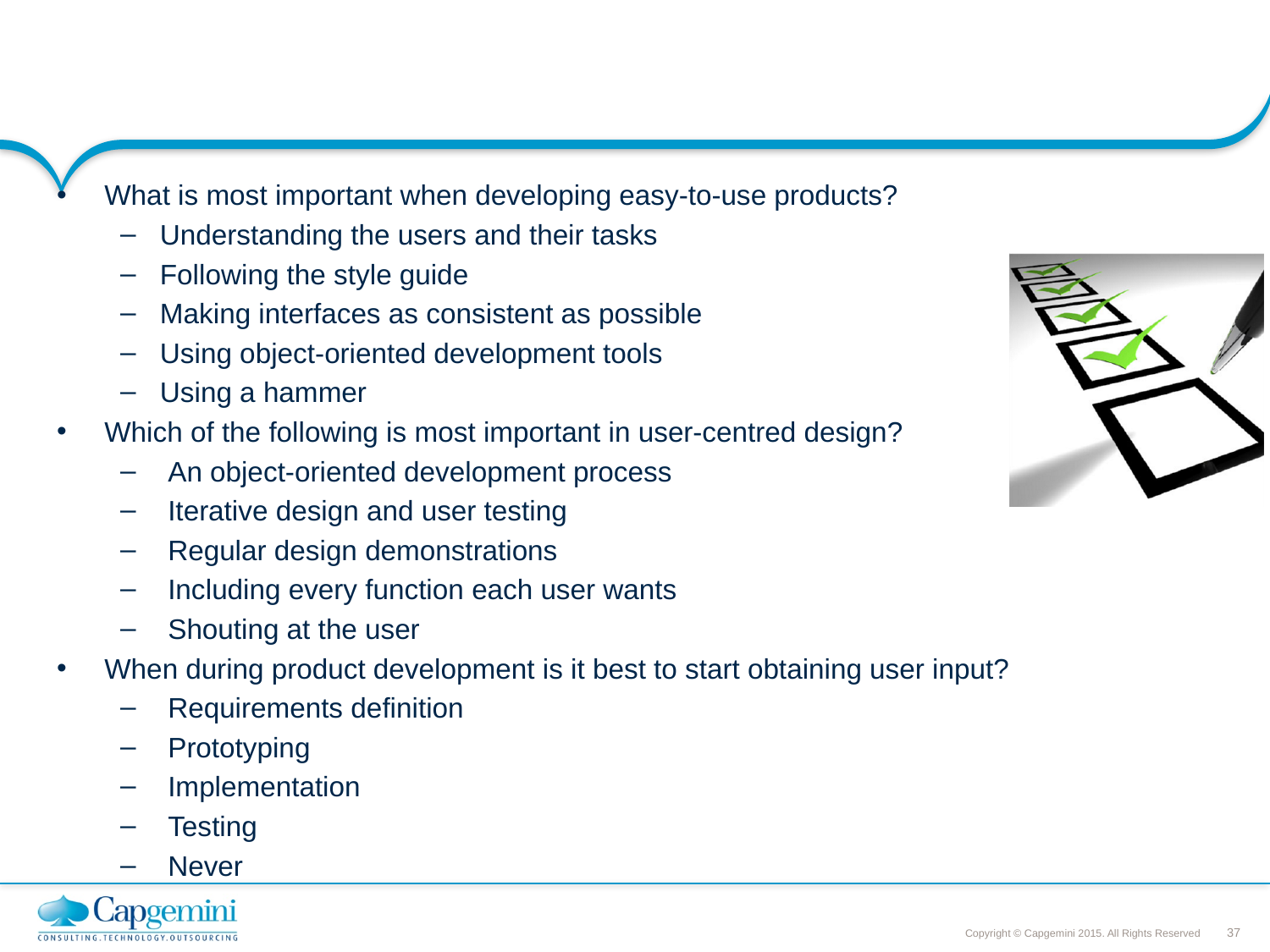

#
Review Question
What is most important when developing easy-to-use products?
Understanding the users and their tasks
Following the style guide
Making interfaces as consistent as possible
Using object-oriented development tools
Using a hammer
Which of the following is most important in user-centred design?
 An object-oriented development process
 Iterative design and user testing
 Regular design demonstrations
 Including every function each user wants
 Shouting at the user
When during product development is it best to start obtaining user input?
 Requirements definition
 Prototyping
 Implementation
 Testing
 Never